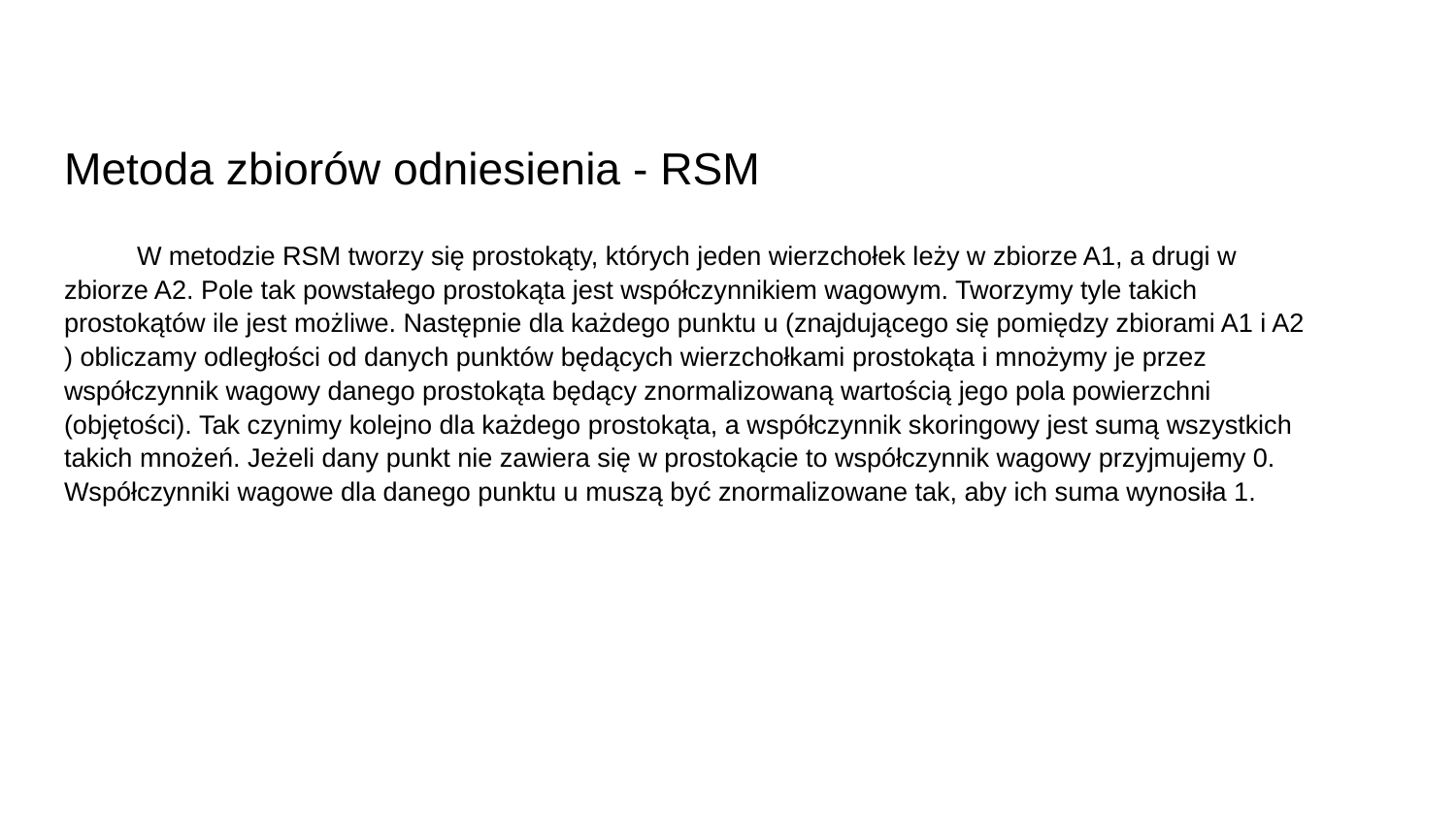

# Metoda zbiorów odniesienia - RSM
W metodzie RSM tworzy się prostokąty, których jeden wierzchołek leży w zbiorze A1, a drugi w zbiorze A2. Pole tak powstałego prostokąta jest współczynnikiem wagowym. Tworzymy tyle takich prostokątów ile jest możliwe. Następnie dla każdego punktu u (znajdującego się pomiędzy zbiorami A1 i A2 ) obliczamy odległości od danych punktów będących wierzchołkami prostokąta i mnożymy je przez współczynnik wagowy danego prostokąta będący znormalizowaną wartością jego pola powierzchni (objętości). Tak czynimy kolejno dla każdego prostokąta, a współczynnik skoringowy jest sumą wszystkich takich mnożeń. Jeżeli dany punkt nie zawiera się w prostokącie to współczynnik wagowy przyjmujemy 0. Współczynniki wagowe dla danego punktu u muszą być znormalizowane tak, aby ich suma wynosiła 1.